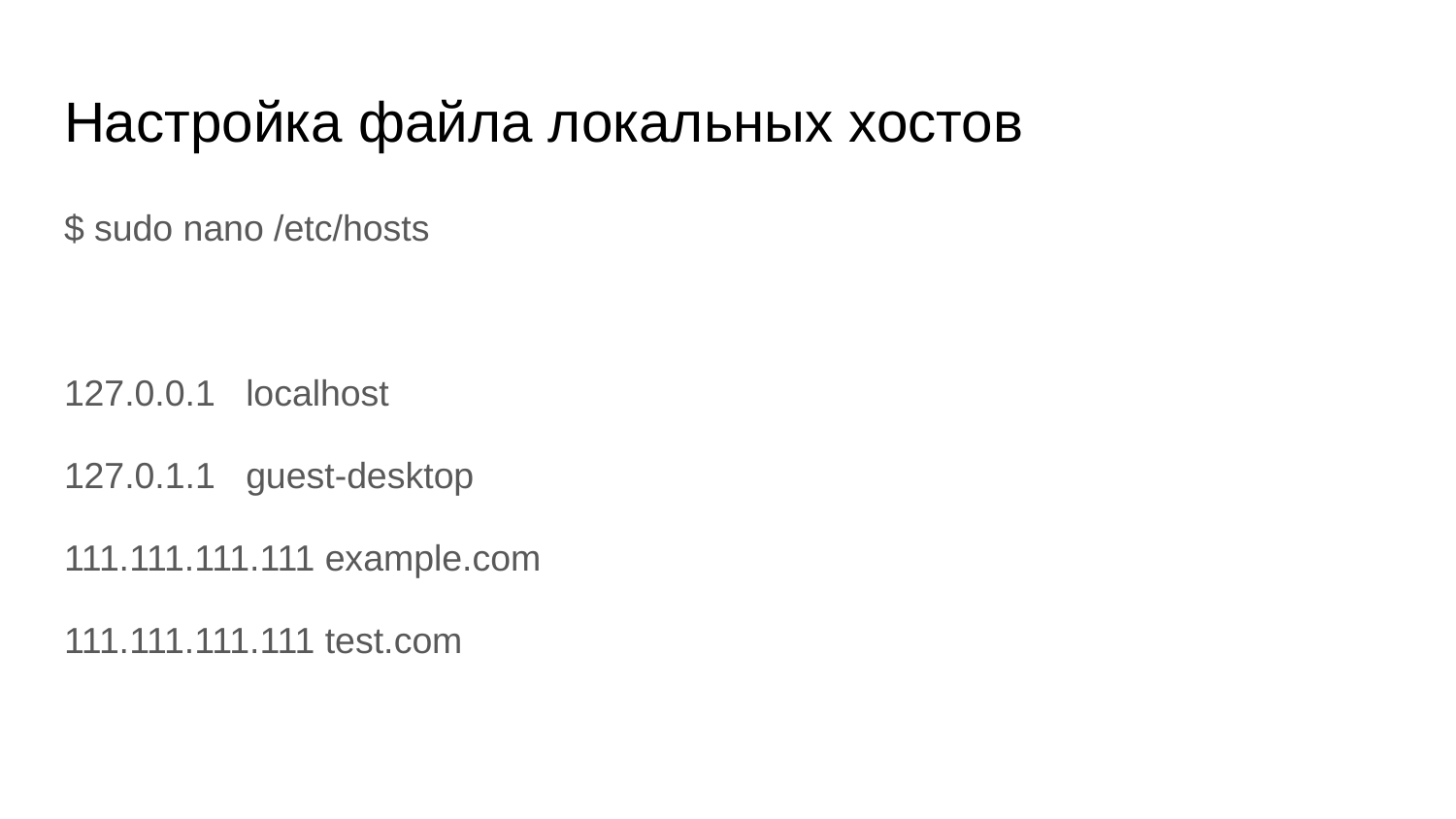

# Настройка файла локальных хостов
$ sudo nano /etc/hosts

127.0.0.1   localhost
127.0.1.1   guest-desktop
111.111.111.111 example.com
111.111.111.111 test.com